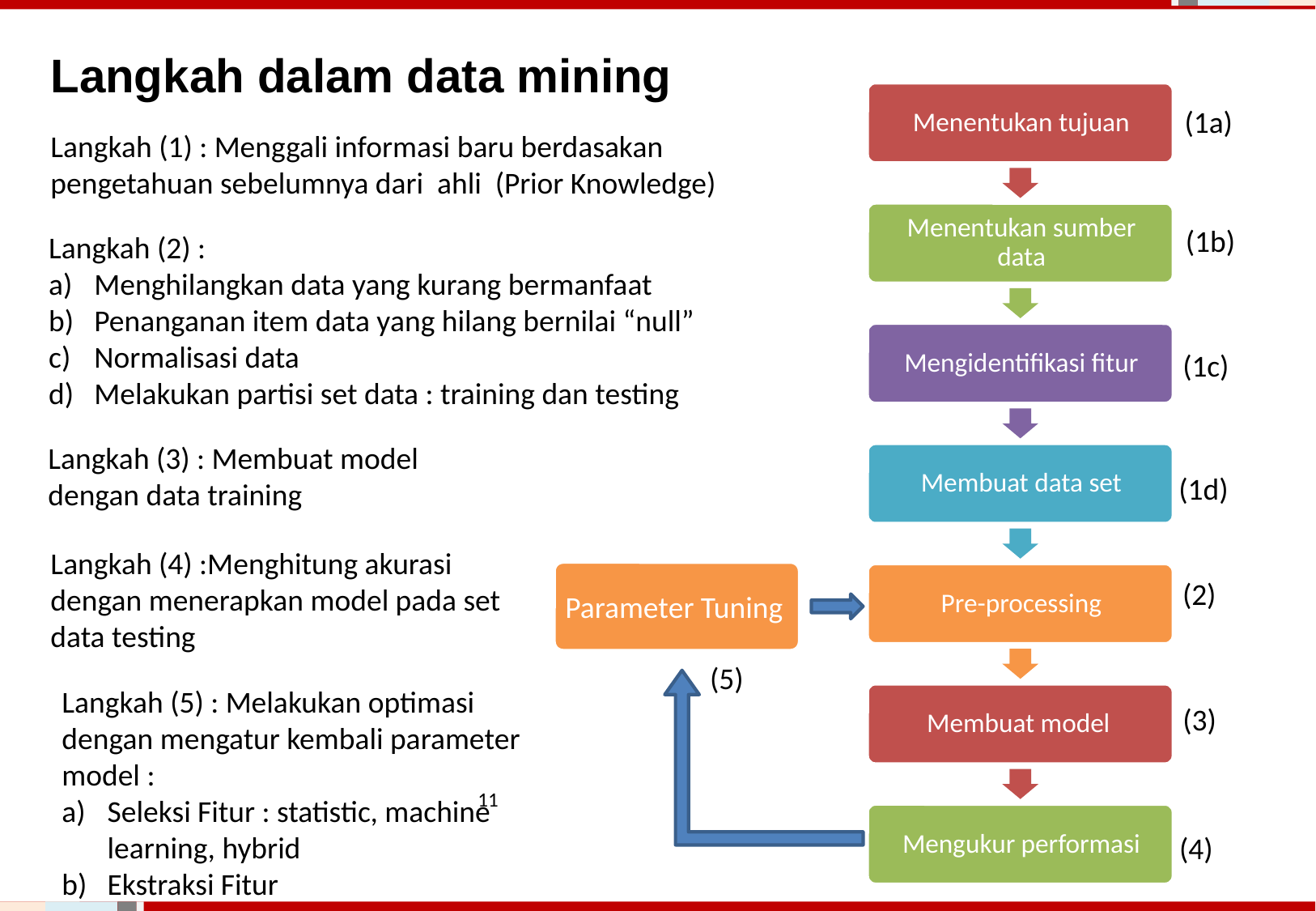

# Langkah dalam data mining
Menentukan tujuan

Menentukan sumber data

Mengidentifikasi fitur

Membuat data set

Pre-processing

Membuat model

Mengukur performasi
(1a)
Langkah (1) : Menggali informasi baru berdasakan pengetahuan sebelumnya dari  ahli  (Prior Knowledge)
(1b)
Langkah (2) :
Menghilangkan data yang kurang bermanfaat
Penanganan item data yang hilang bernilai “null”
Normalisasi data
Melakukan partisi set data : training dan testing
(1c)
Langkah (3) : Membuat model dengan data training
(1d)
Langkah (4) :Menghitung akurasi dengan menerapkan model pada set data testing

Parameter Tuning
(2)

(5)

Langkah (5) : Melakukan optimasi dengan mengatur kembali parameter model :
Seleksi Fitur : statistic, machine learning, hybrid
Ekstraksi Fitur
(3)
11
(4)